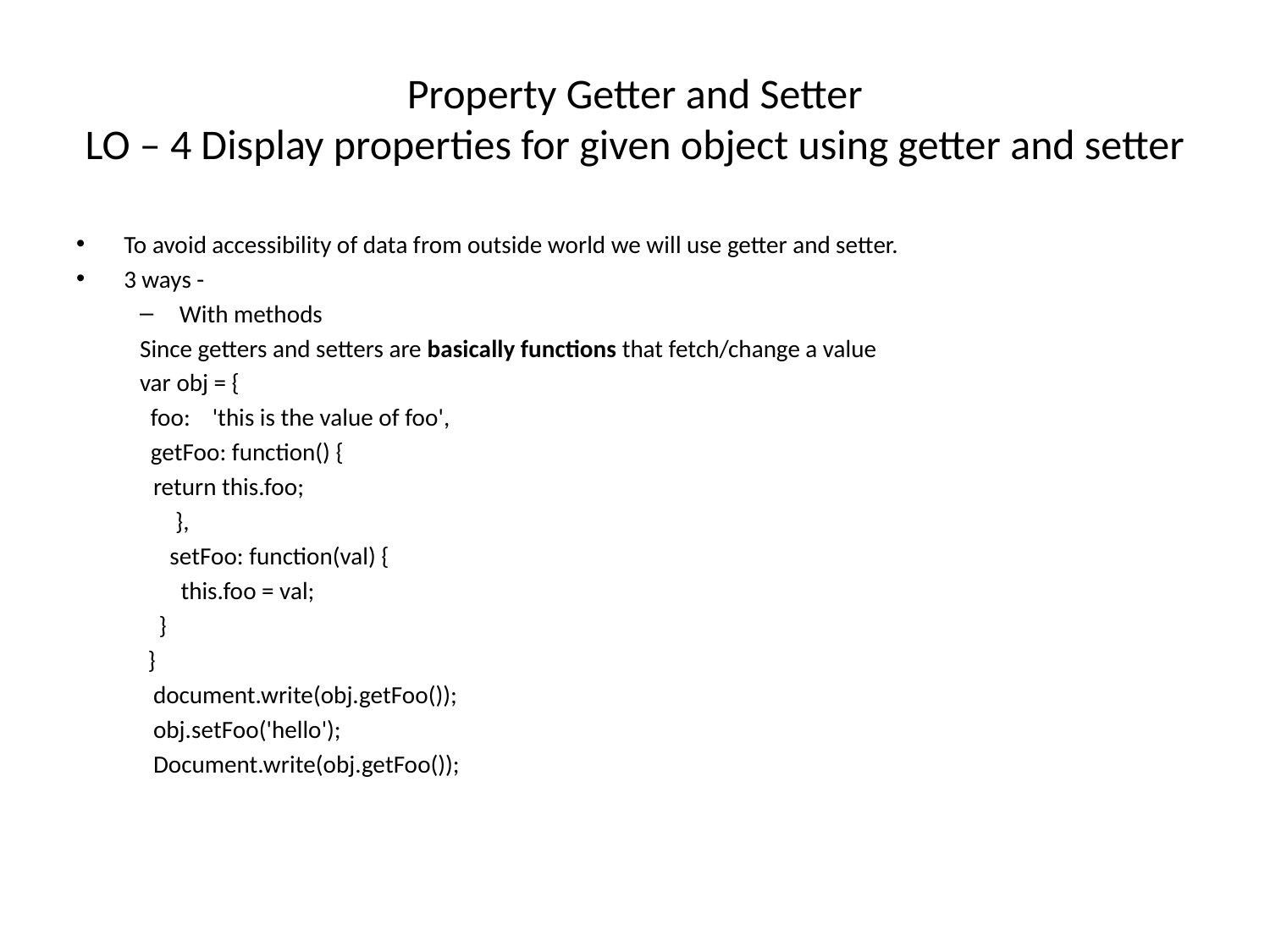

# Property Getter and Setter LO – 4 Display properties for given object using getter and setter
To avoid accessibility of data from outside world we will use getter and setter.
3 ways -
With methods
Since getters and setters are basically functions that fetch/change a value
var obj = {
  foo:    'this is the value of foo',
  getFoo: function() {
              return this.foo;
                  },
                 setFoo: function(val) {
                   this.foo = val;
               }
             }
              document.write(obj.getFoo());
              obj.setFoo('hello');
              Document.write(obj.getFoo());